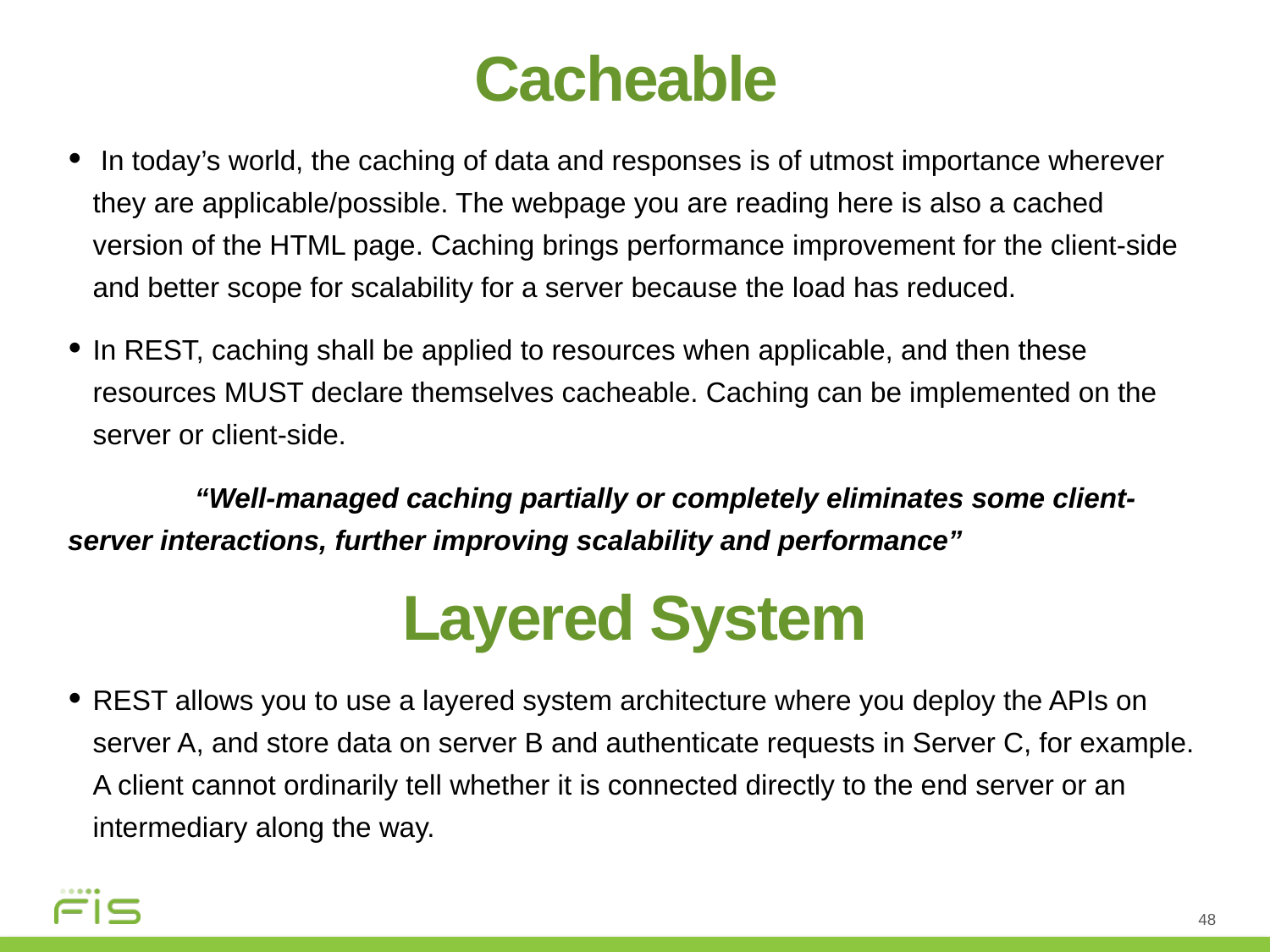

Cacheable
 In today’s world, the caching of data and responses is of utmost importance wherever they are applicable/possible. The webpage you are reading here is also a cached version of the HTML page. Caching brings performance improvement for the client-side and better scope for scalability for a server because the load has reduced.
In REST, caching shall be applied to resources when applicable, and then these resources MUST declare themselves cacheable. Caching can be implemented on the server or client-side.
	“Well-managed caching partially or completely eliminates some client-server interactions, further improving scalability and performance”
Layered System
REST allows you to use a layered system architecture where you deploy the APIs on server A, and store data on server B and authenticate requests in Server C, for example. A client cannot ordinarily tell whether it is connected directly to the end server or an intermediary along the way.

48